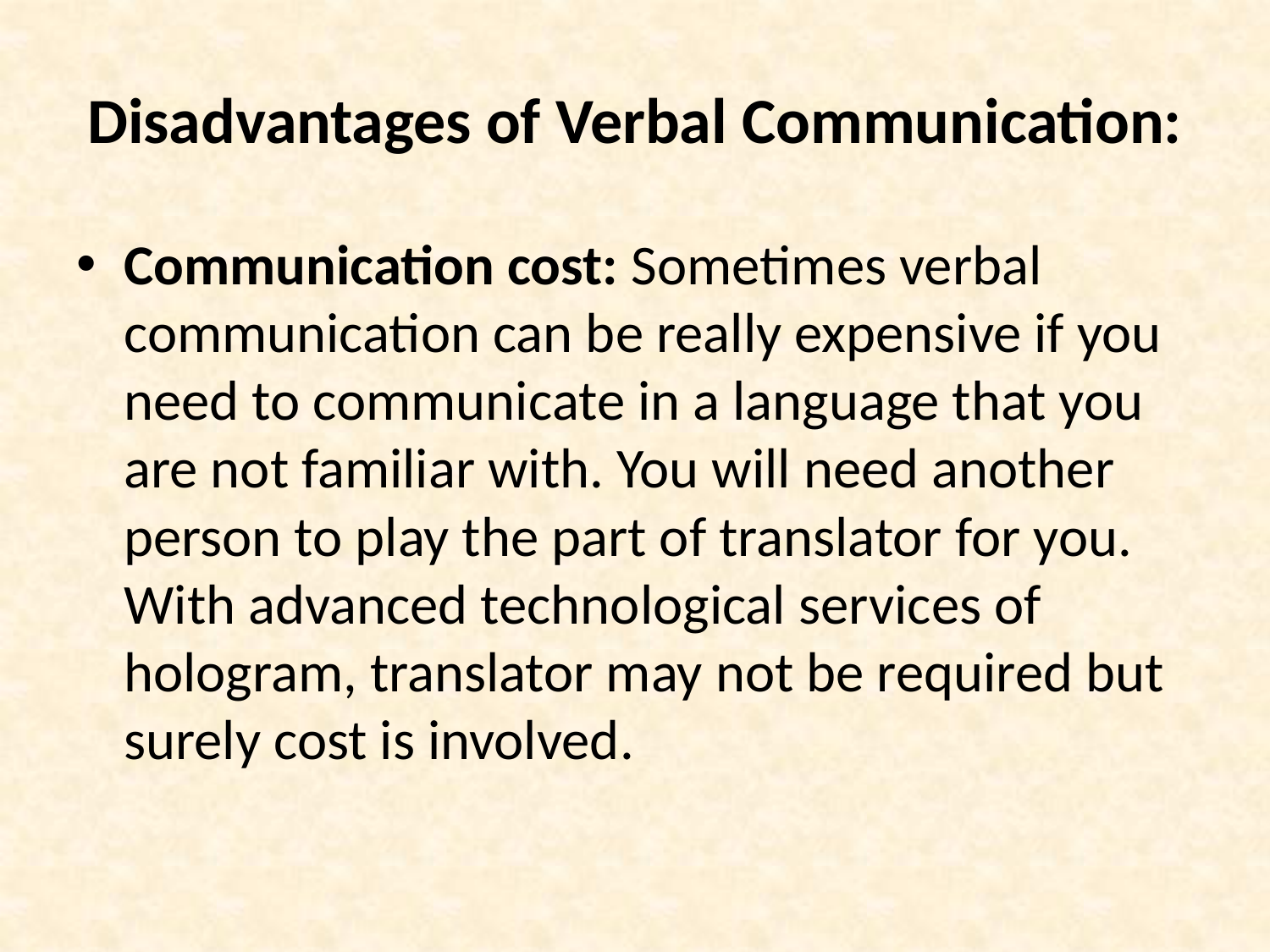

# Disadvantages of Verbal Communication:
Communication cost: Sometimes verbal communication can be really expensive if you need to communicate in a language that you are not familiar with. You will need another person to play the part of translator for you. With advanced technological services of hologram, translator may not be required but surely cost is involved.